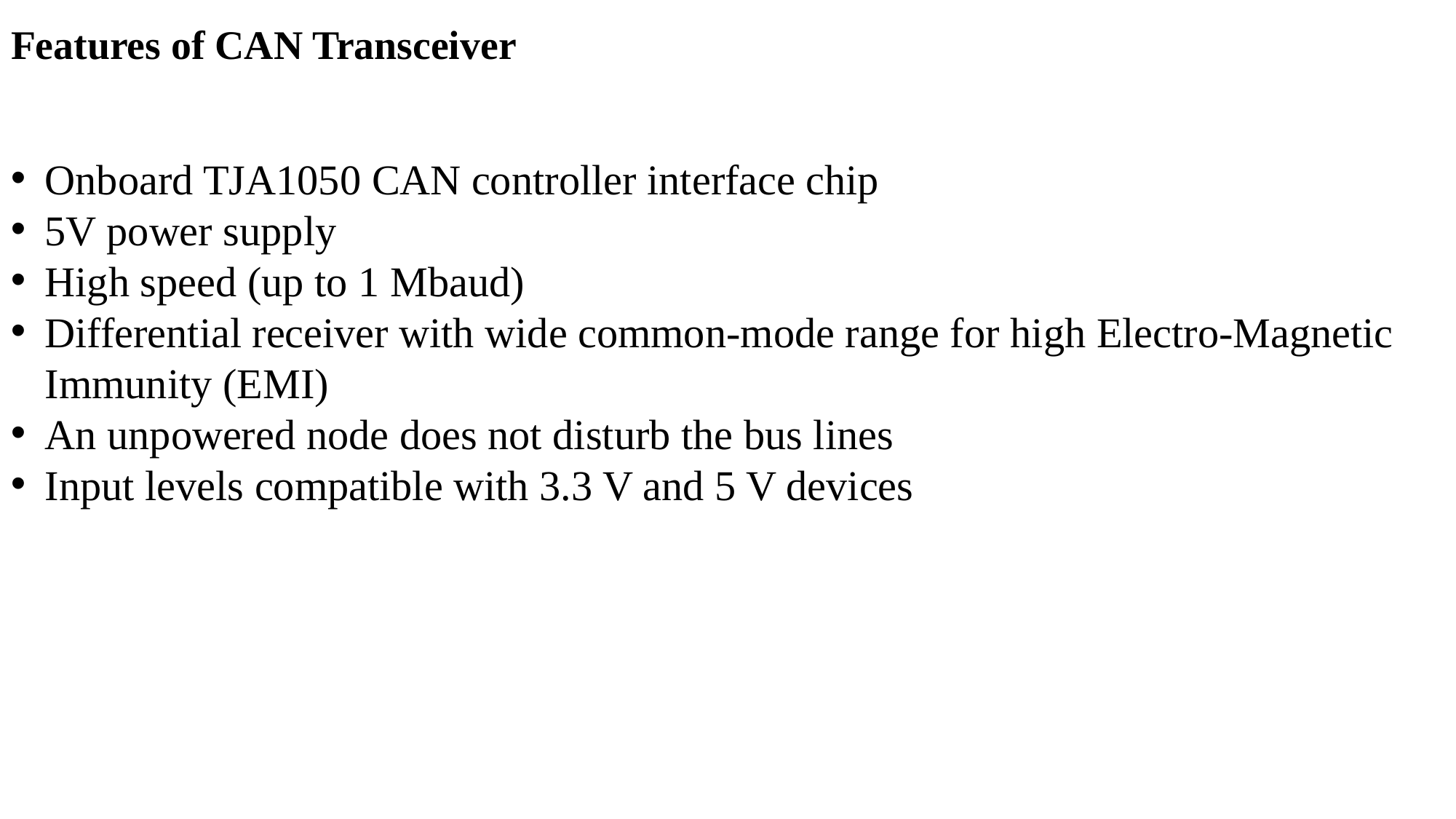

# Features of CAN Transceiver
Onboard TJA1050 CAN controller interface chip
5V power supply
High speed (up to 1 Mbaud)
Differential receiver with wide common-mode range for high Electro-Magnetic Immunity (EMI)
An unpowered node does not disturb the bus lines
Input levels compatible with 3.3 V and 5 V devices